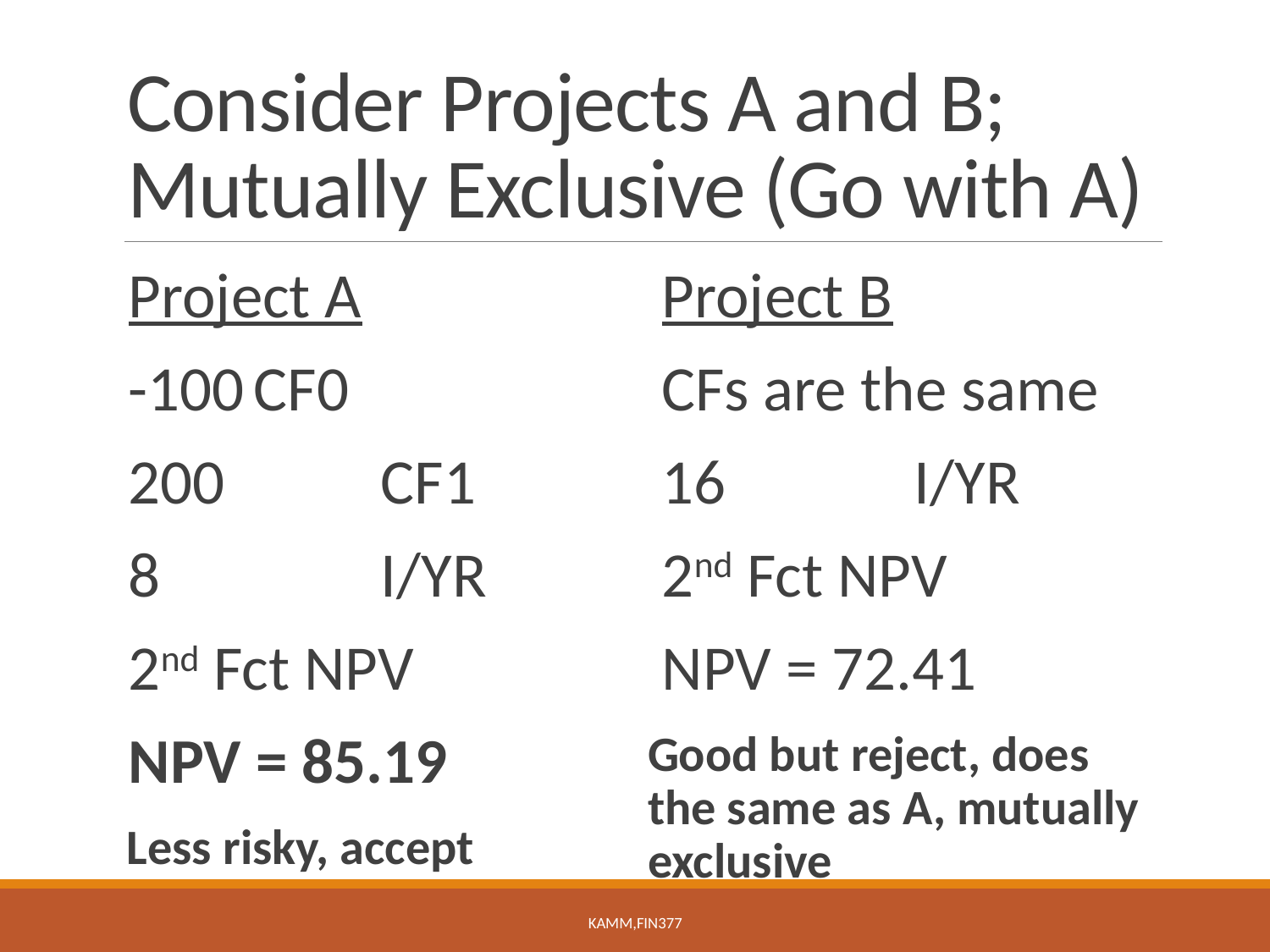

# Consider Projects A and B; Mutually Exclusive (Go with A)
Project A
-100	CF0
200		CF1
8		I/YR
2nd Fct NPV
NPV = 85.19
Less risky, accept
Project B
CFs are the same
16		I/YR
2nd Fct NPV
NPV = 72.41
Good but reject, does the same as A, mutually exclusive
KAMM,FIN377